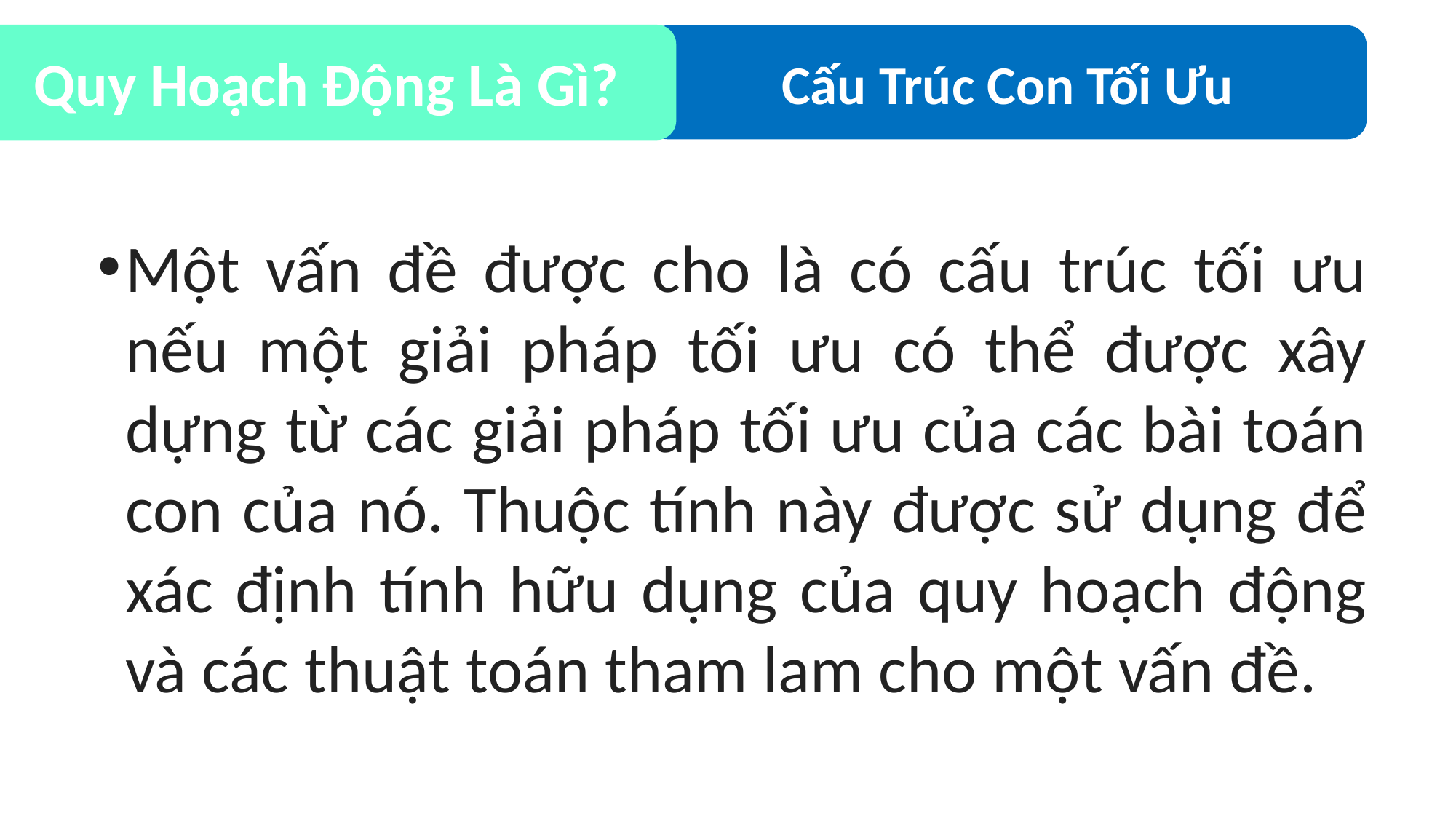

Cấu Trúc Con Tối Ưu
Quy Hoạch Động Là Gì?
Một vấn đề được cho là có cấu trúc tối ưu nếu một giải pháp tối ưu có thể được xây dựng từ các giải pháp tối ưu của các bài toán con của nó. Thuộc tính này được sử dụng để xác định tính hữu dụng của quy hoạch động và các thuật toán tham lam cho một vấn đề.